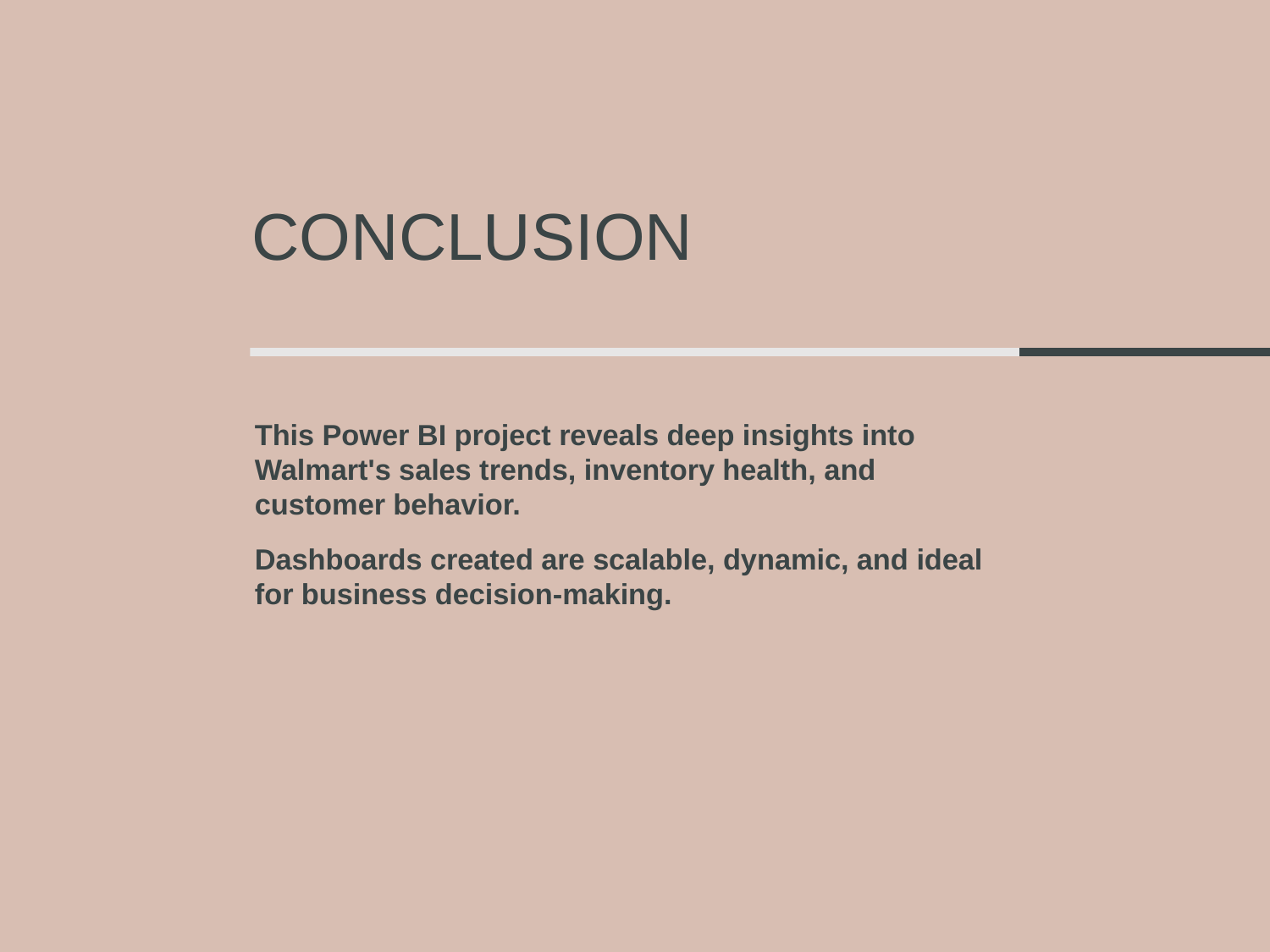

# Conclusion
This Power BI project reveals deep insights into Walmart's sales trends, inventory health, and customer behavior.
Dashboards created are scalable, dynamic, and ideal for business decision-making.